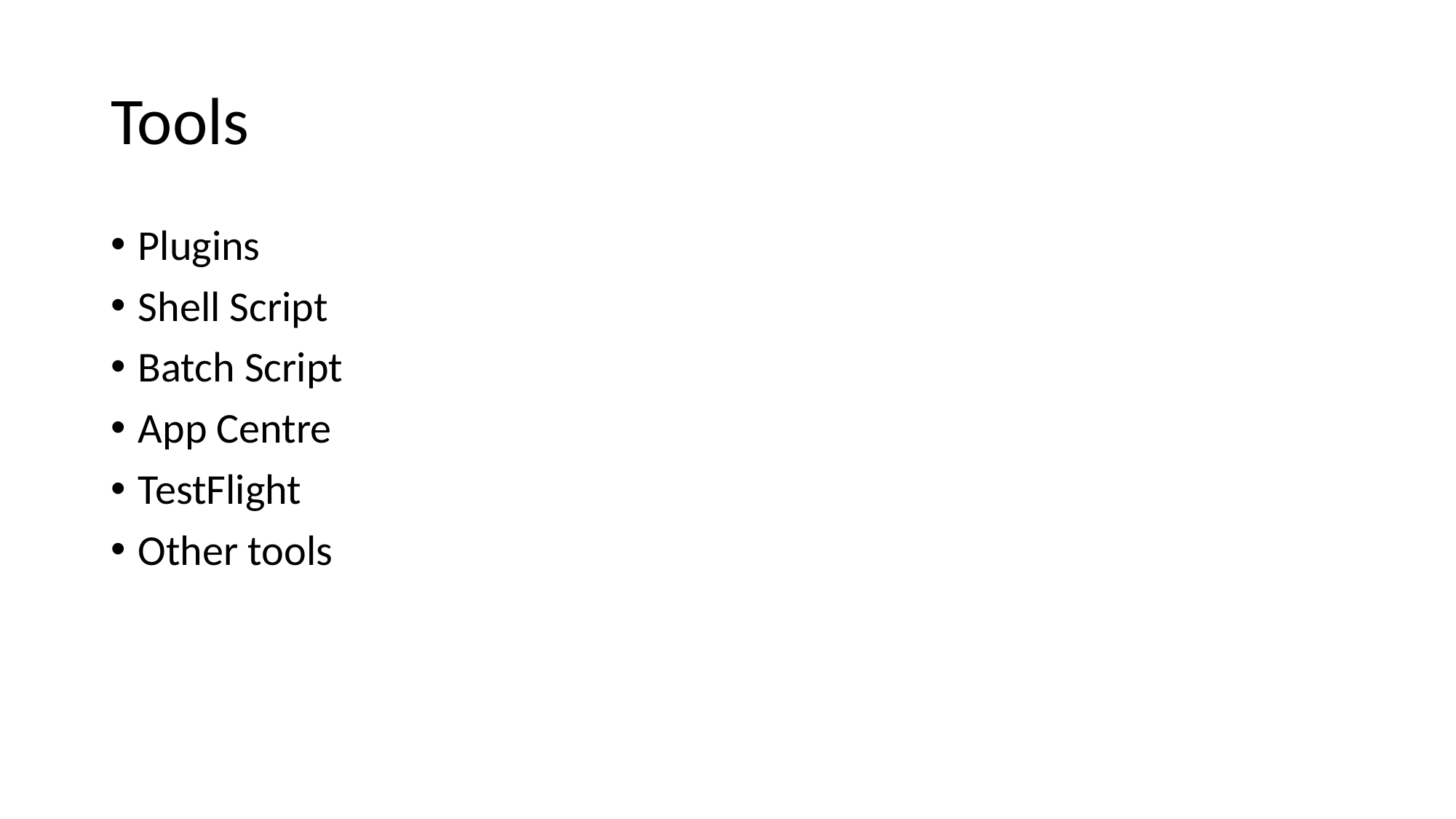

# Tools
Plugins
Shell Script
Batch Script
App Centre
TestFlight
Other tools